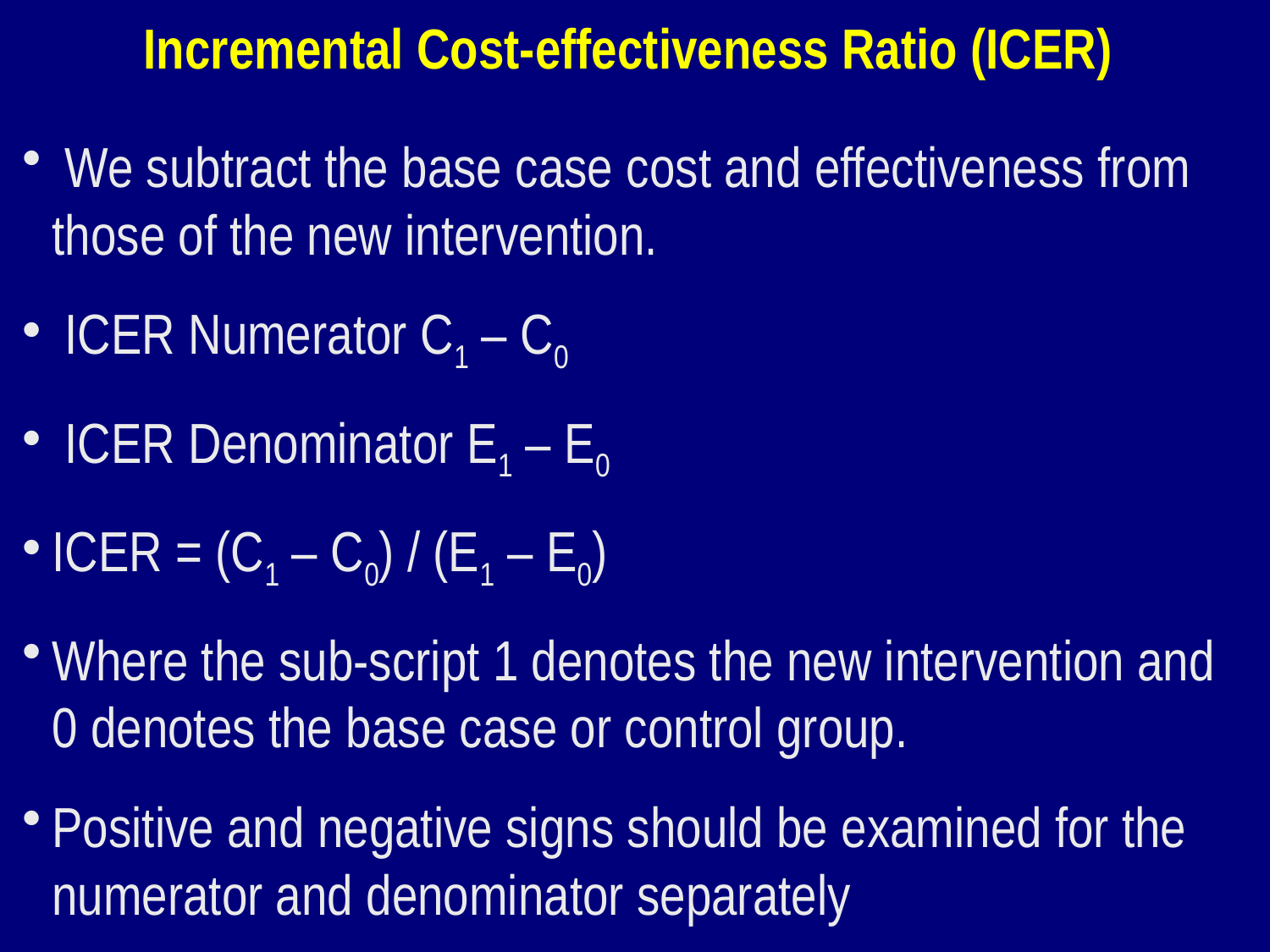

Incremental Cost-effectiveness Ratio (ICER)

 We subtract the base case cost and effectiveness from those of the new intervention.
 ICER Numerator C1 – C0
 ICER Denominator E1 – E0
ICER = (C1 – C0) / (E1 – E0)
Where the sub-script 1 denotes the new intervention and 0 denotes the base case or control group.
Positive and negative signs should be examined for the numerator and denominator separately